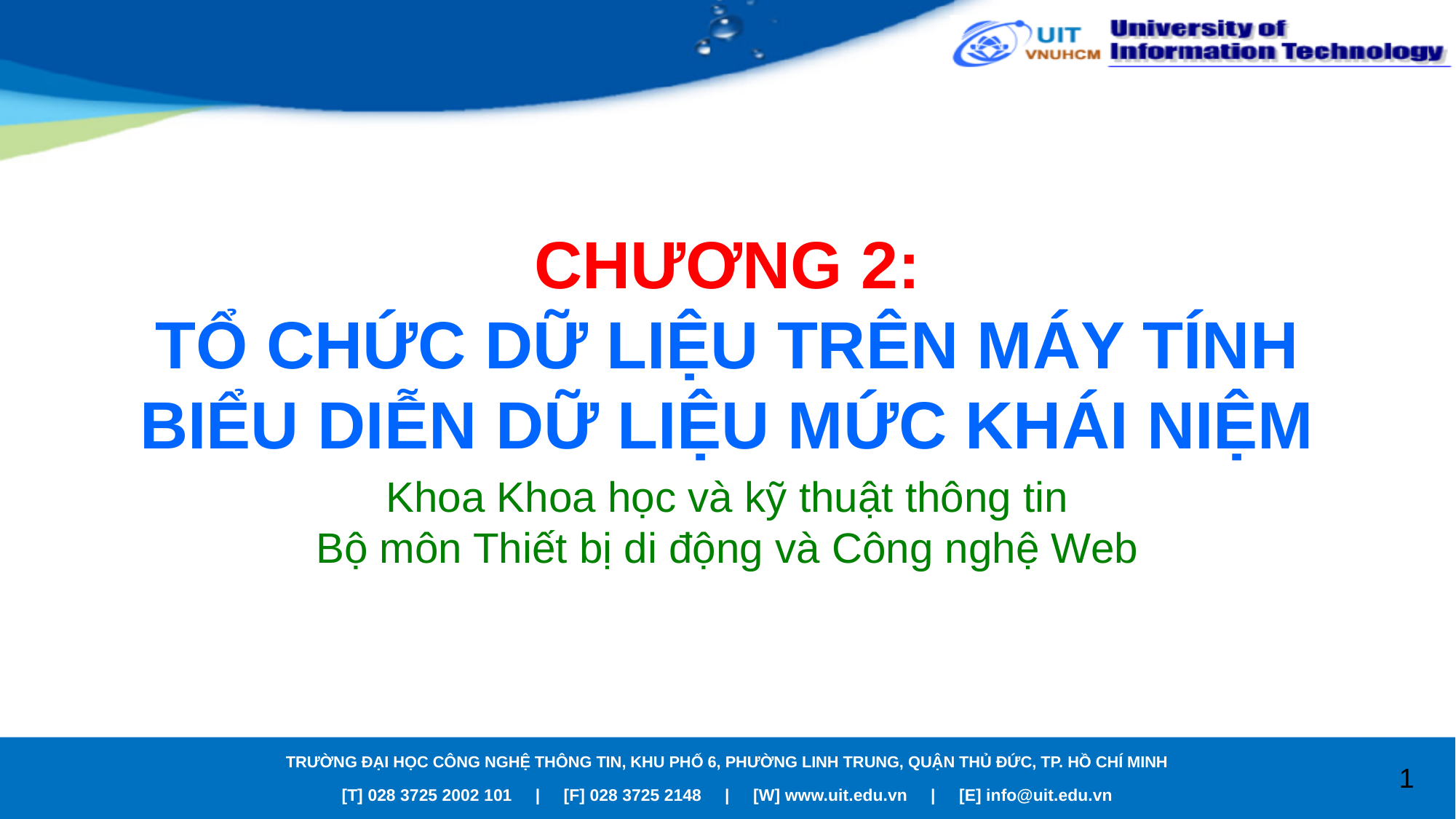

# CHƯƠNG 2: TỔ CHỨC DỮ LIỆU TRÊN MÁY TÍNH BIỂU DIỄN DỮ LIỆU MỨC KHÁI NIỆM
Khoa Khoa học và kỹ thuật thông tin
Bộ môn Thiết bị di động và Công nghệ Web